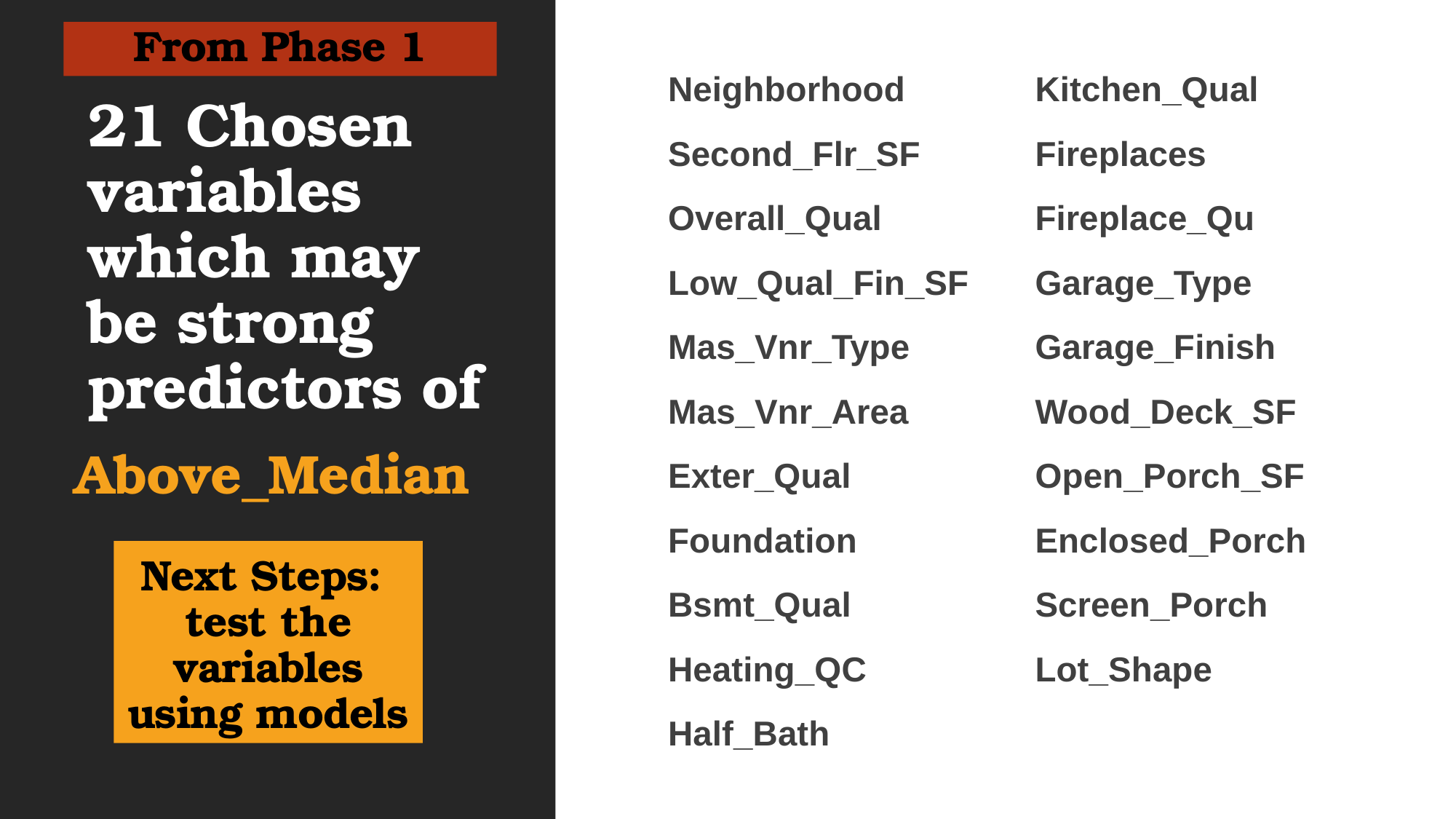

From Phase 1
Neighborhood
Second_Flr_SF
Overall_Qual
Low_Qual_Fin_SF
Mas_Vnr_Type
Mas_Vnr_Area
Exter_Qual
Foundation
Bsmt_Qual
Heating_QC
Half_Bath
Kitchen_Qual
Fireplaces
Fireplace_Qu
Garage_Type
Garage_Finish
Wood_Deck_SF
Open_Porch_SF
Enclosed_Porch
Screen_Porch
Lot_Shape

# 21 Chosen variables which may be strong predictors of
Above_Median
Next Steps:
test the variables using models